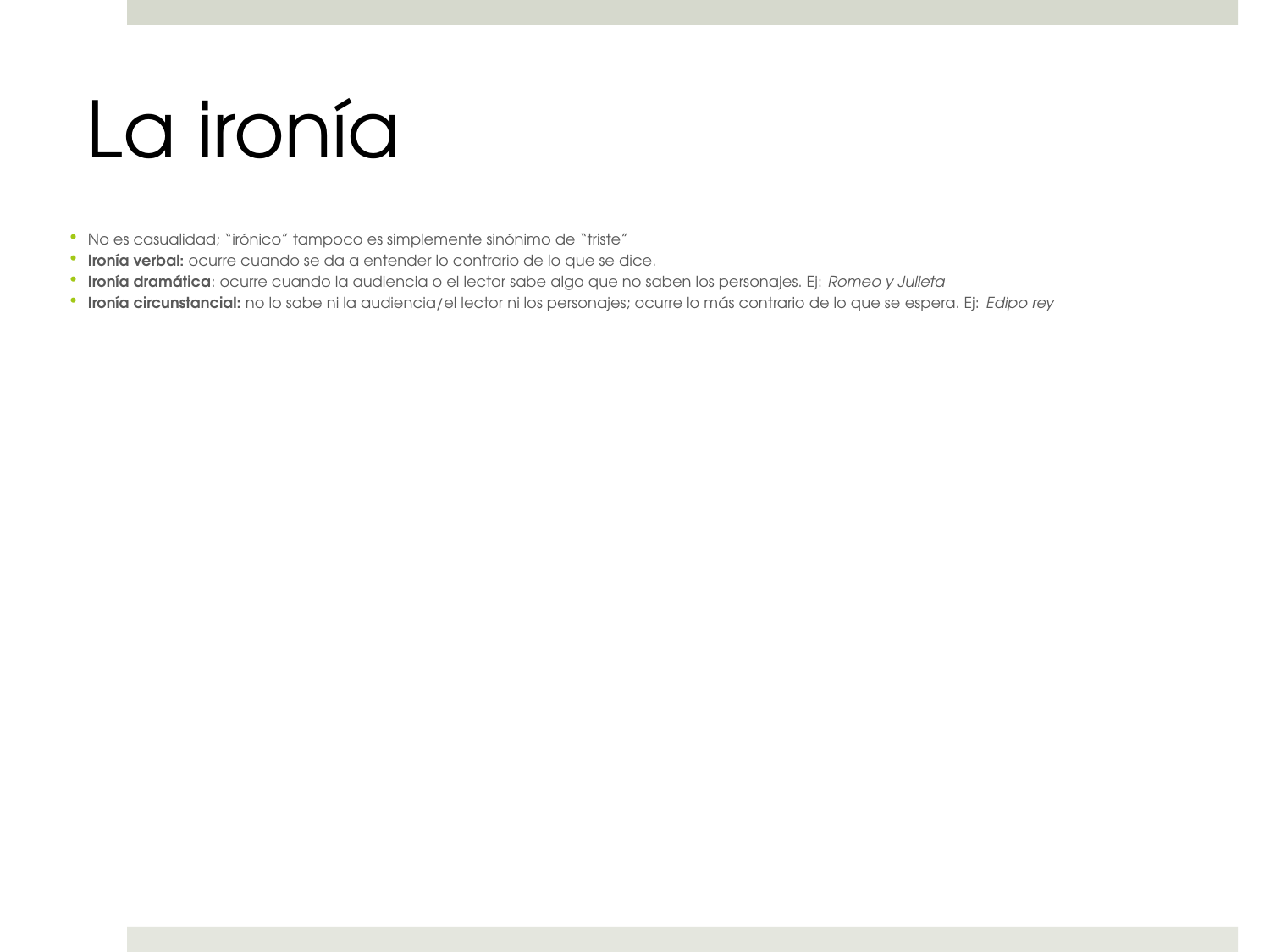

La ironía
No es casualidad; “irónico” tampoco es simplemente sinónimo de “triste”
Ironía verbal: ocurre cuando se da a entender lo contrario de lo que se dice.
Ironía dramática: ocurre cuando la audiencia o el lector sabe algo que no saben los personajes. Ej: Romeo y Julieta
Ironía circunstancial: no lo sabe ni la audiencia/el lector ni los personajes; ocurre lo más contrario de lo que se espera. Ej: Edipo rey